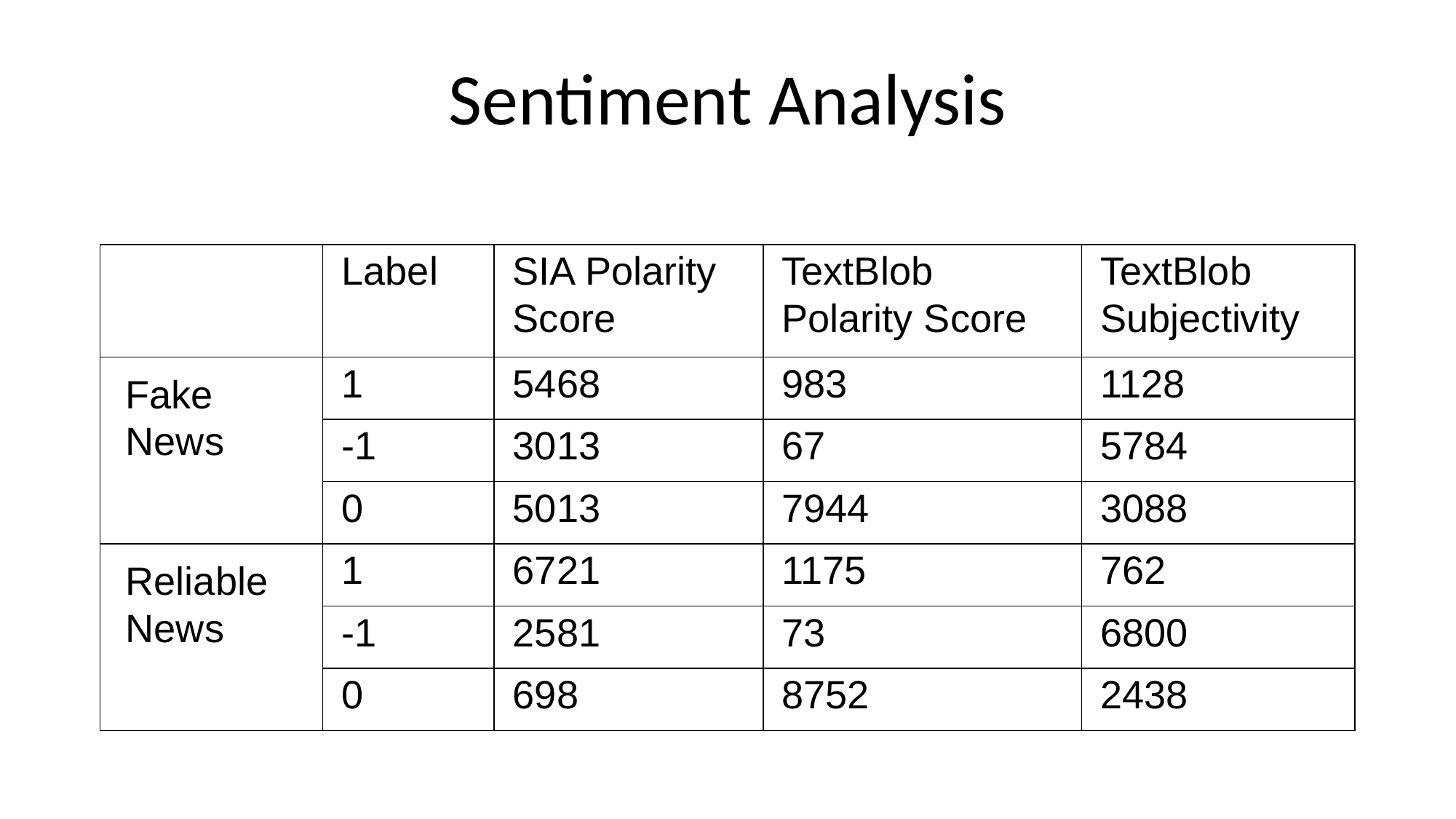

# Sentiment Analysis
|  | Label | SIA Polarity Score | TextBlob Polarity Score | TextBlob Subjectivity |
| --- | --- | --- | --- | --- |
| Fake News | 1 | 5468 | 983 | 1128 |
|  | -1 | 3013 | 67 | 5784 |
|  | 0 | 5013 | 7944 | 3088 |
| Reliable News | 1 | 6721 | 1175 | 762 |
|  | -1 | 2581 | 73 | 6800 |
|  | 0 | 698 | 8752 | 2438 |